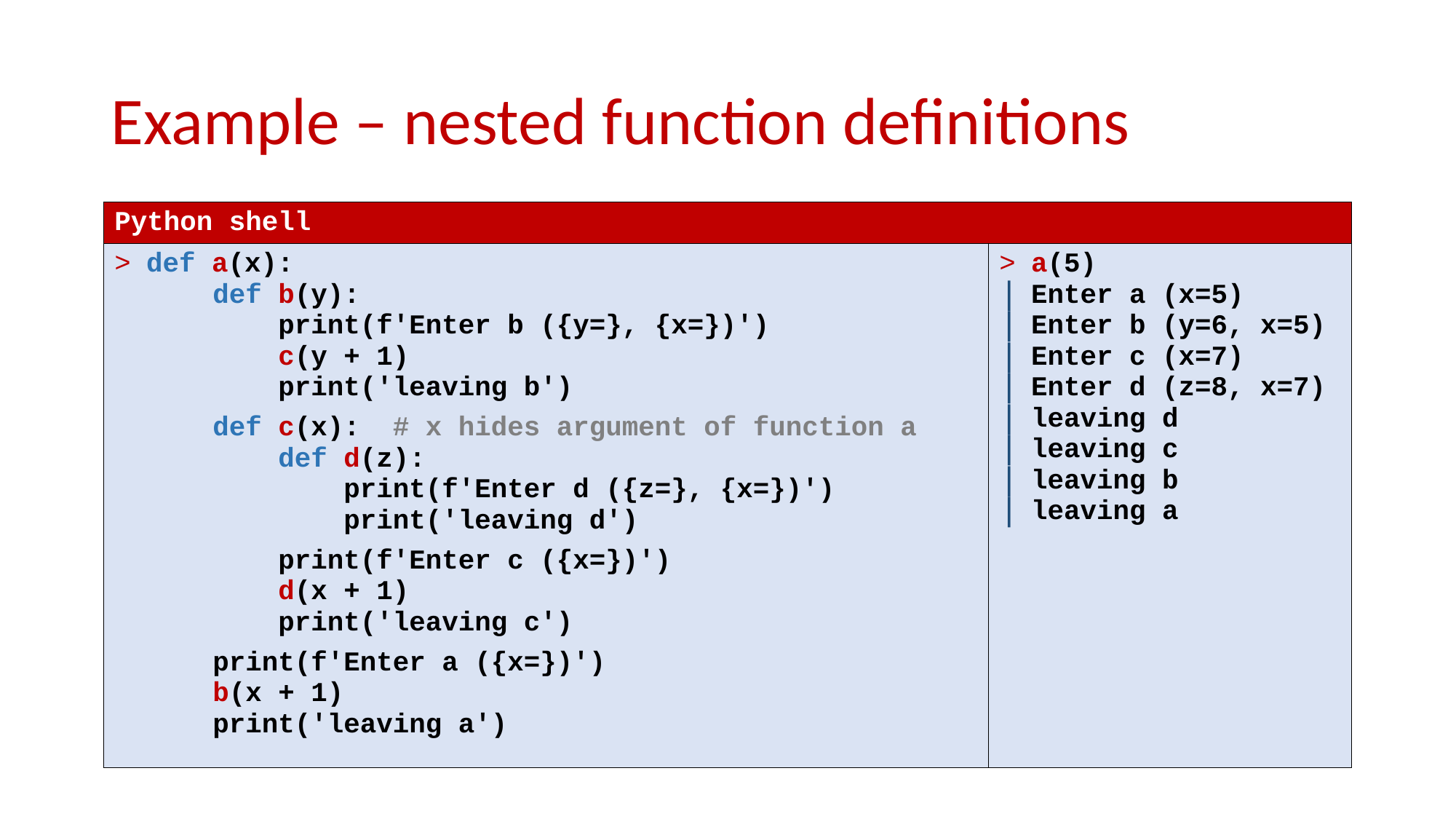

# Example – nested function definitions
| Python shell |  |
| --- | --- |
| def a(x): def b(y): print(f'Enter b ({y=}, {x=})') c(y + 1) print('leaving b') def c(x): # x hides argument of function a def d(z): print(f'Enter d ({z=}, {x=})') print('leaving d') print(f'Enter c ({x=})') d(x + 1) print('leaving c') print(f'Enter a ({x=})') b(x + 1) print('leaving a') | a(5) Enter a (x=5) Enter b (y=6, x=5) Enter c (x=7) Enter d (z=8, x=7) leaving d leaving c leaving b leaving a |